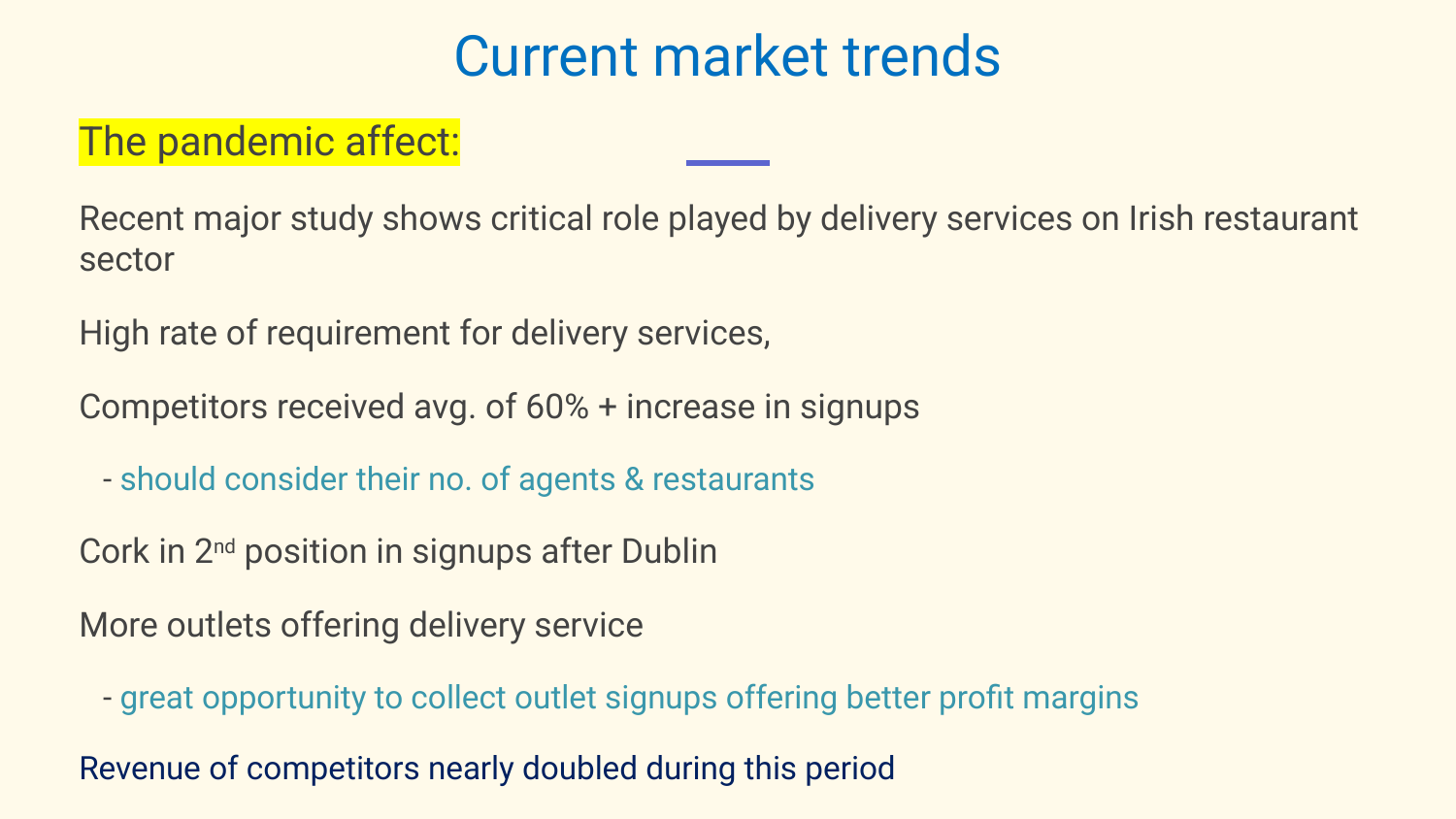

# Current market trends
The pandemic affect:
Recent major study shows critical role played by delivery services on Irish restaurant sector
High rate of requirement for delivery services,
Competitors received avg. of 60% + increase in signups
   - should consider their no. of agents & restaurants
Cork in 2nd position in signups after Dublin
More outlets offering delivery service
   - great opportunity to collect outlet signups offering better profit margins
Revenue of competitors nearly doubled during this period